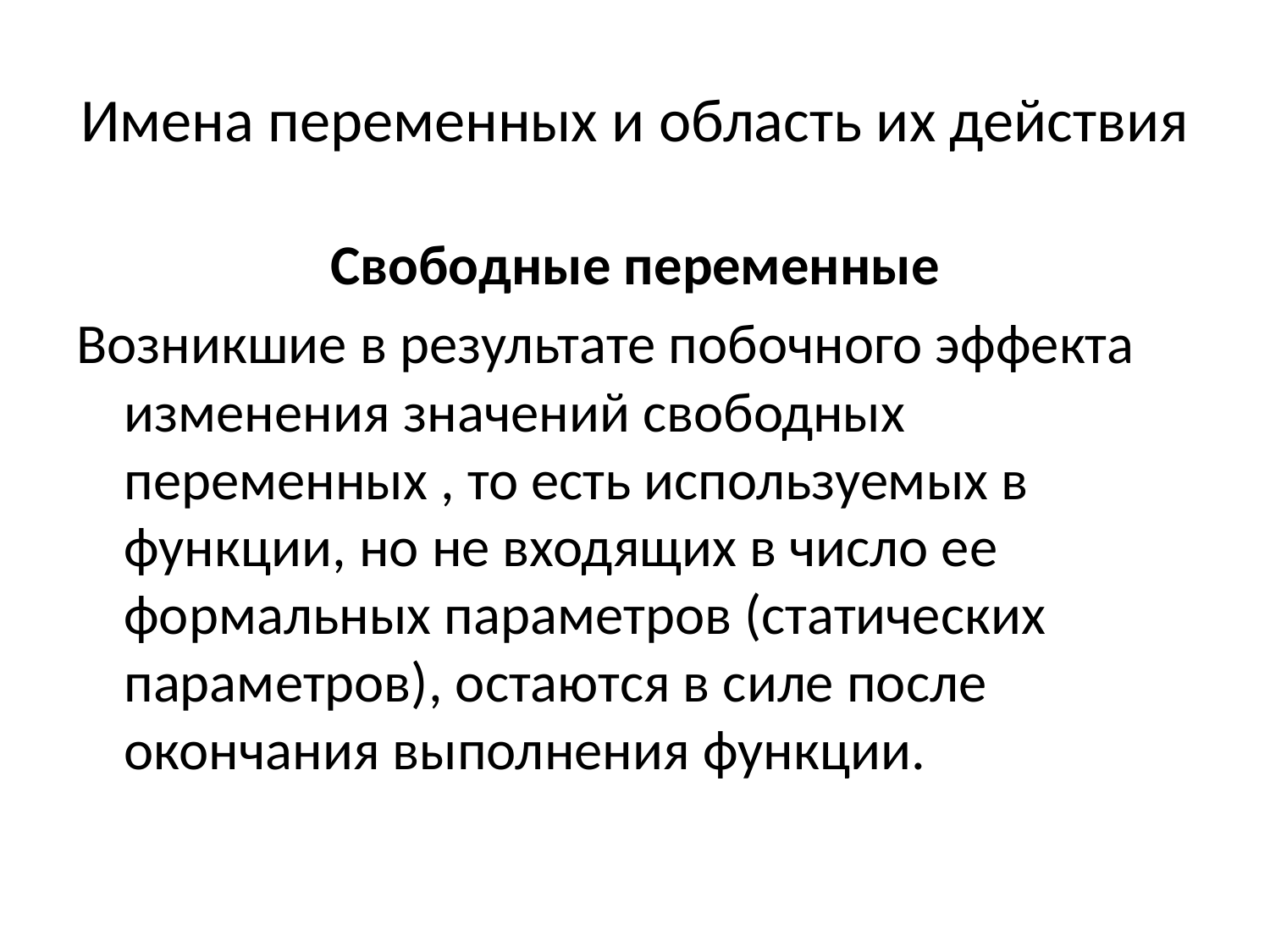

# Имена переменных и область их действия
Свободные переменные
Возникшие в результате побочного эффекта изменения значений свободных переменных , то есть используемых в функции, но не входящих в число ее формальных параметров (статических параметров), остаются в силе после окончания выполнения функции.